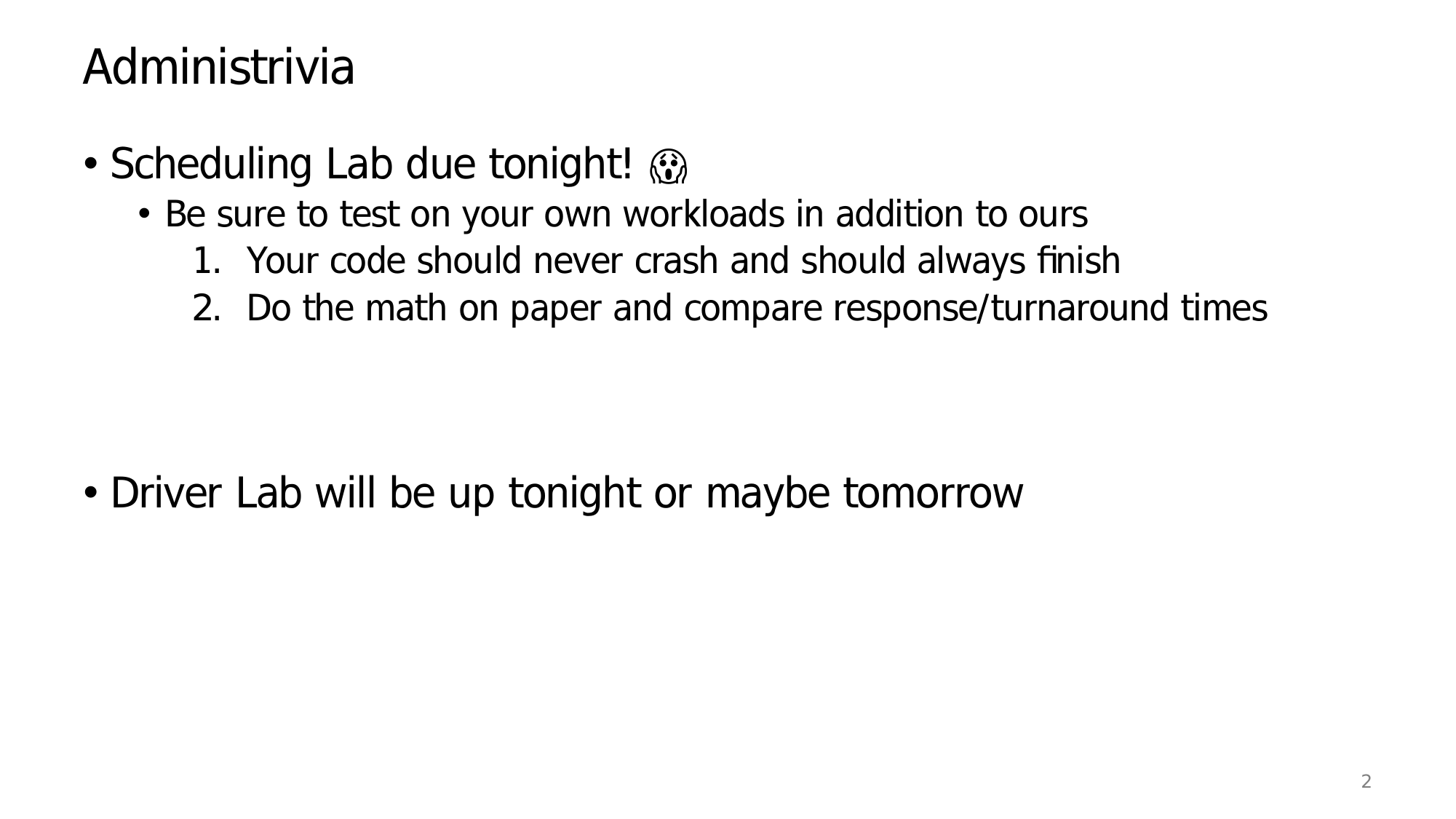

# Administrivia
Scheduling Lab due tonight! 😱
Be sure to test on your own workloads in addition to ours
Your code should never crash and should always finish
Do the math on paper and compare response/turnaround times

Driver Lab will be up tonight or maybe tomorrow
2